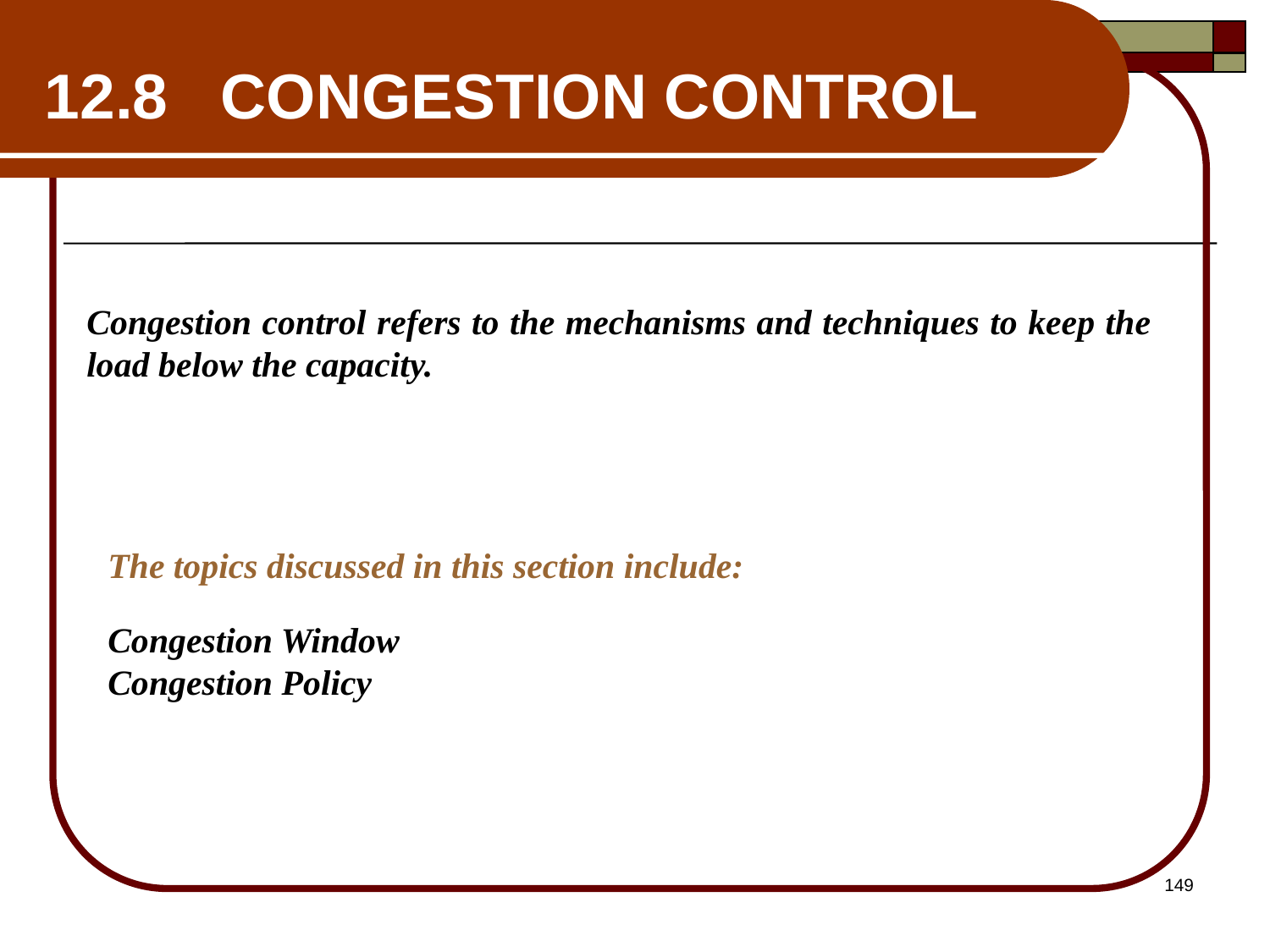

12.8   CONGESTION CONTROL
Congestion control refers to the mechanisms and techniques to keep the load below the capacity.
The topics discussed in this section include:
Congestion Window
Congestion Policy
149